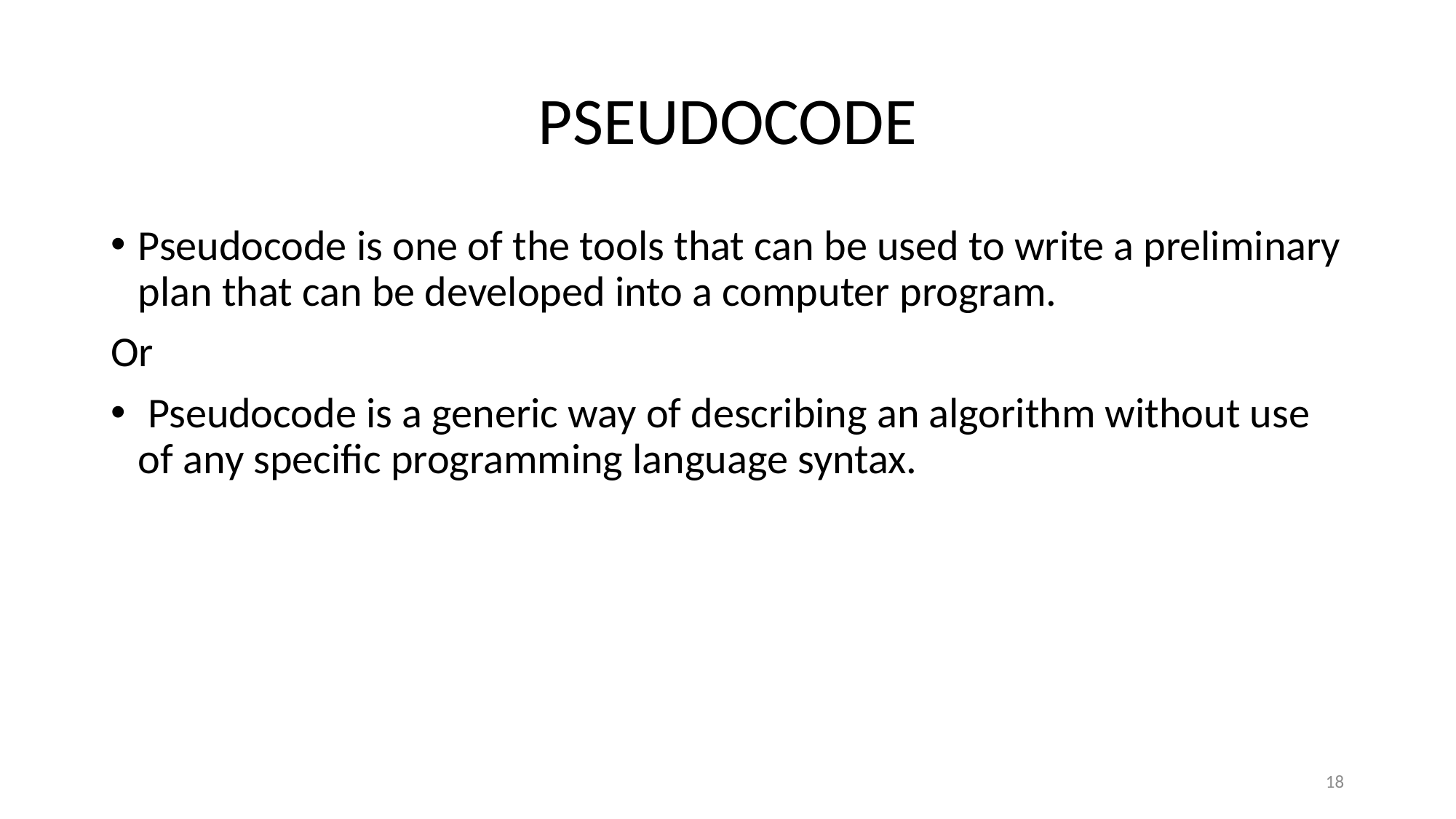

# PSEUDOCODE
Pseudocode is one of the tools that can be used to write a preliminary plan that can be developed into a computer program.
Or
 Pseudocode is a generic way of describing an algorithm without use of any specific programming language syntax.
18